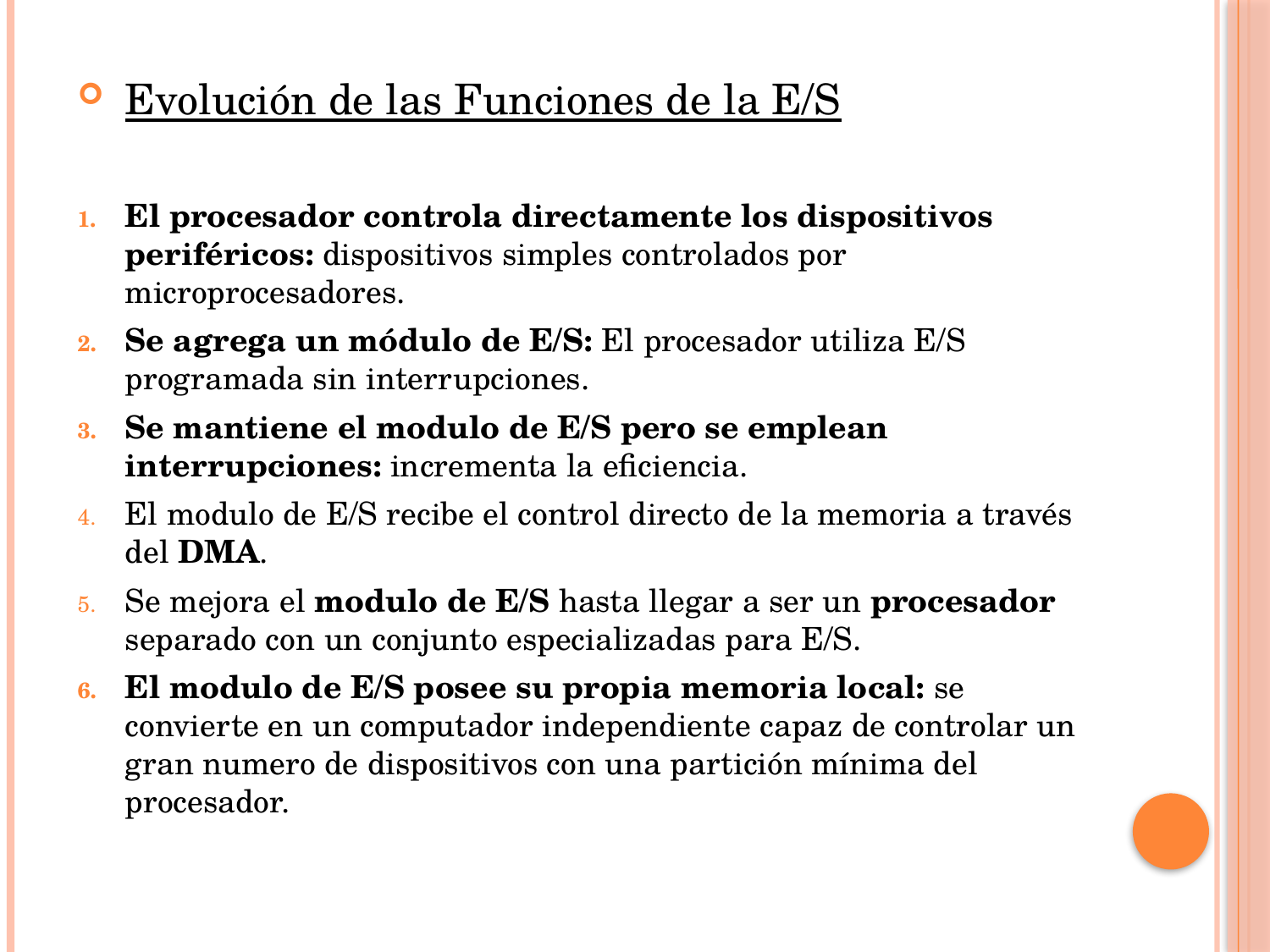

Evolución de las Funciones de la E/S

El procesador controla directamente los dispositivos periféricos: dispositivos simples controlados por microprocesadores.
Se agrega un módulo de E/S: El procesador utiliza E/S programada sin interrupciones.
Se mantiene el modulo de E/S pero se emplean interrupciones: incrementa la eficiencia.
El modulo de E/S recibe el control directo de la memoria a través del DMA.
Se mejora el modulo de E/S hasta llegar a ser un procesador separado con un conjunto especializadas para E/S.
El modulo de E/S posee su propia memoria local: se convierte en un computador independiente capaz de controlar un gran numero de dispositivos con una partición mínima del procesador.